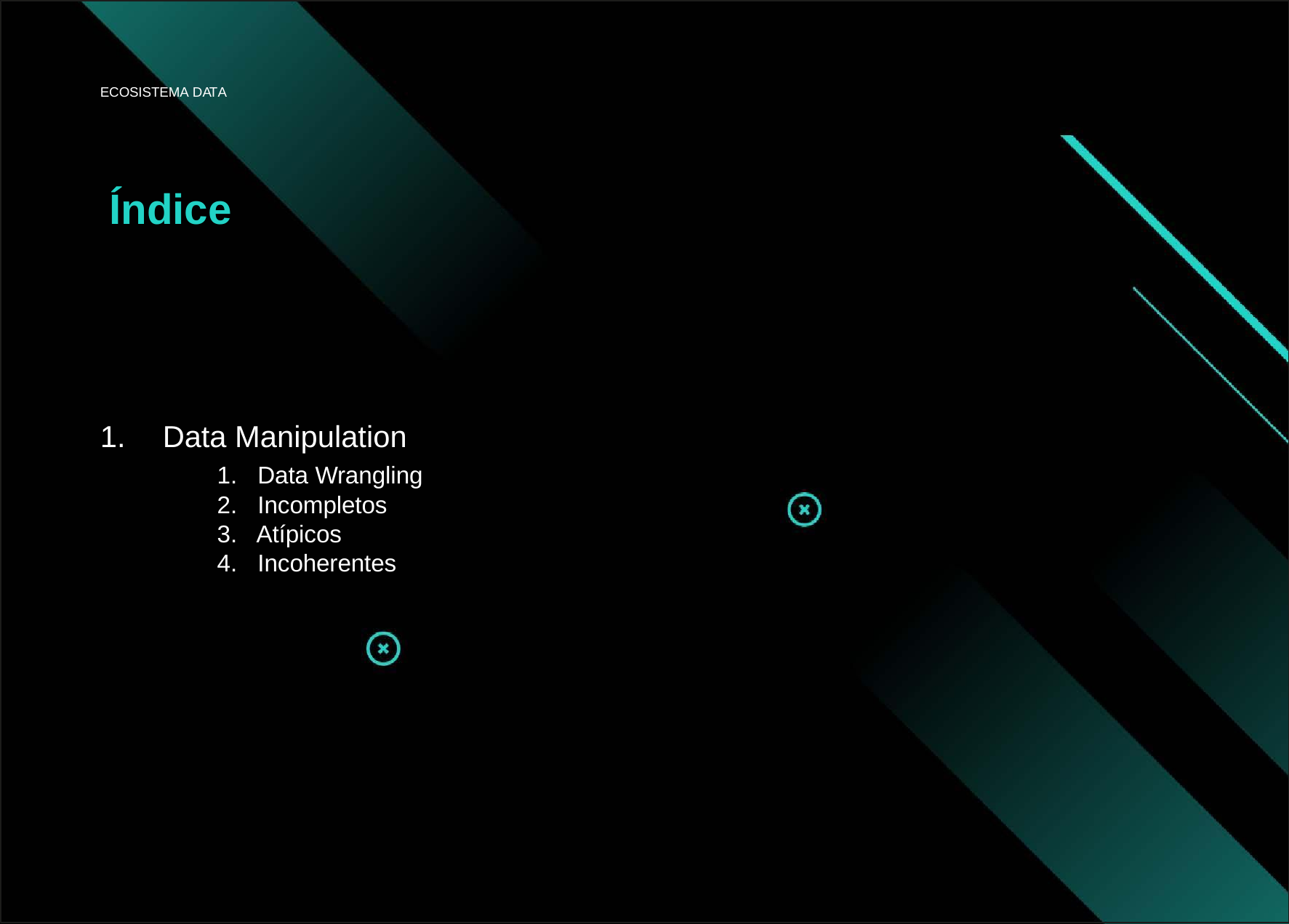

ECOSISTEMA DATA
# Índice
Data Manipulation
Data Wrangling
Incompletos
Atípicos
Incoherentes